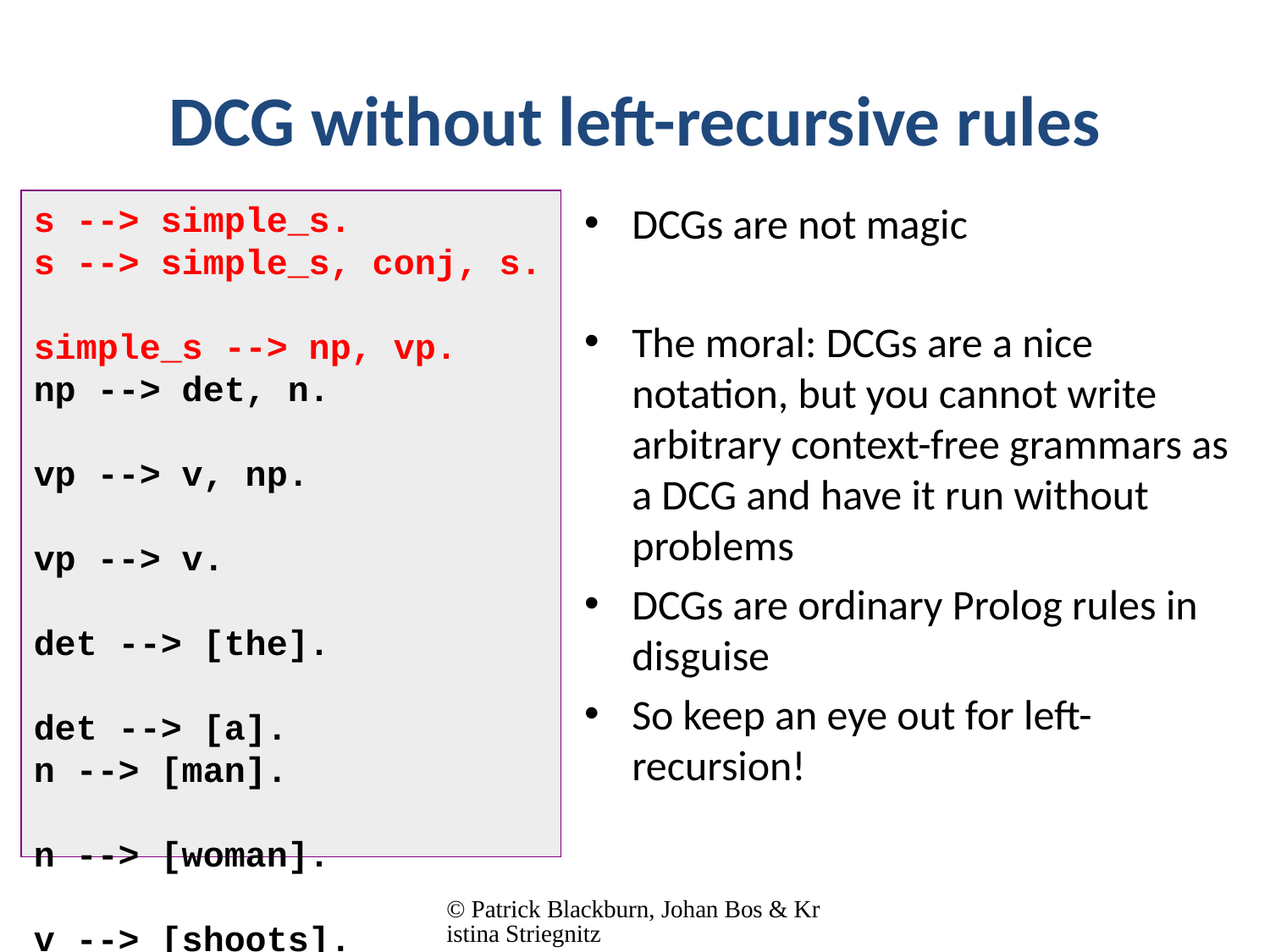

# DCG without left-recursive rules
s --> simple_s.
s --> simple_s, conj, s.
simple_s --> np, vp.
np --> det, n.
vp --> v, np.
vp --> v.

det --> [the].
det --> [a].
n --> [man].
n --> [woman].
v --> [shoots].
conj --> [and].
conj --> [or].
conj --> [but].
DCGs are not magic

The moral: DCGs are a nice notation, but you cannot write arbitrary context-free grammars as a DCG and have it run without problems
DCGs are ordinary Prolog rules in disguise
So keep an eye out for left-recursion!

© Patrick Blackburn, Johan Bos & Kristina Striegnitz